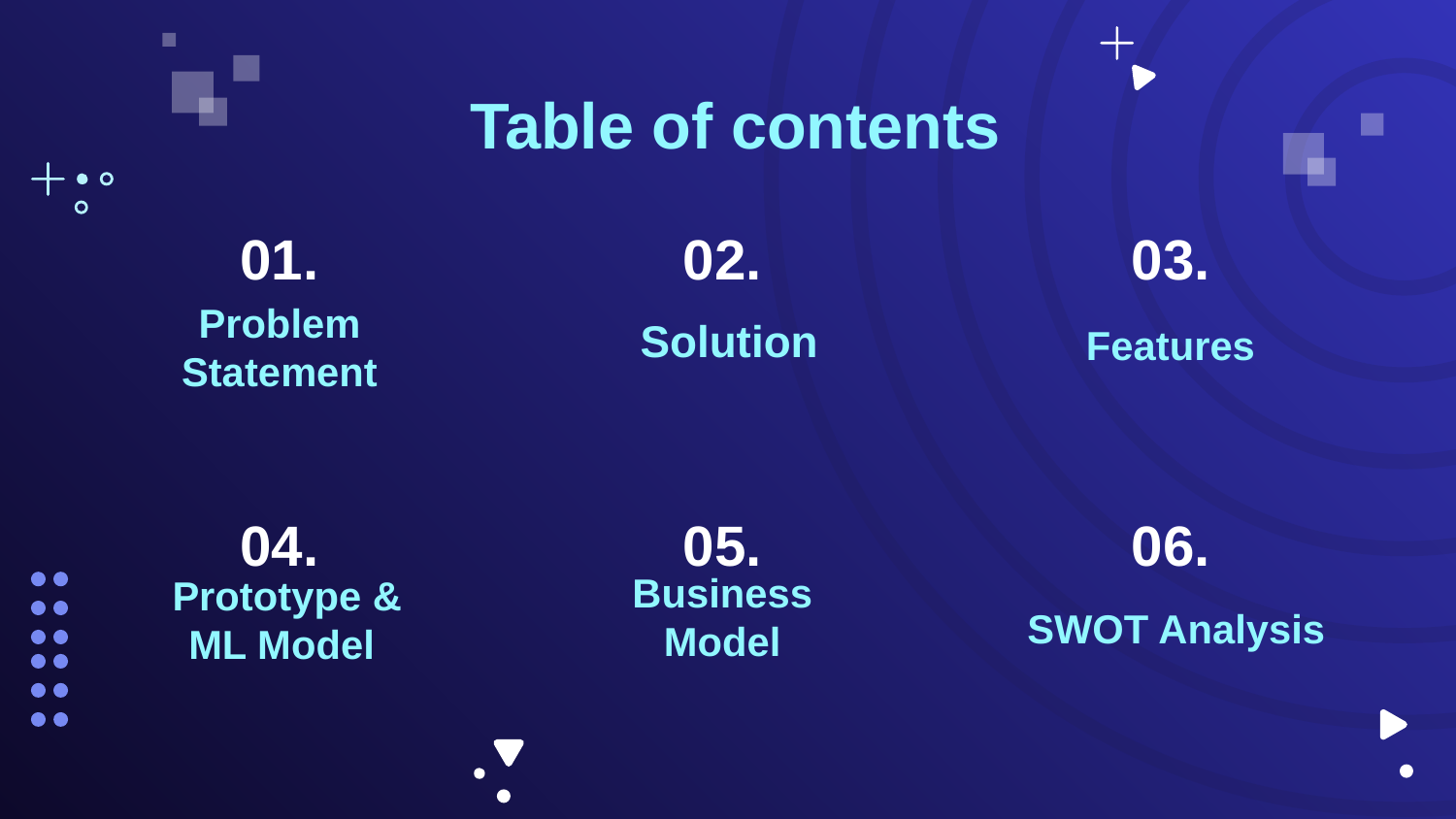

Table of contents
01.
02.
03.
Solution
Features
# Problem Statement
04.
05.
06.
Business
Model
Prototype &
ML Model
SWOT Analysis